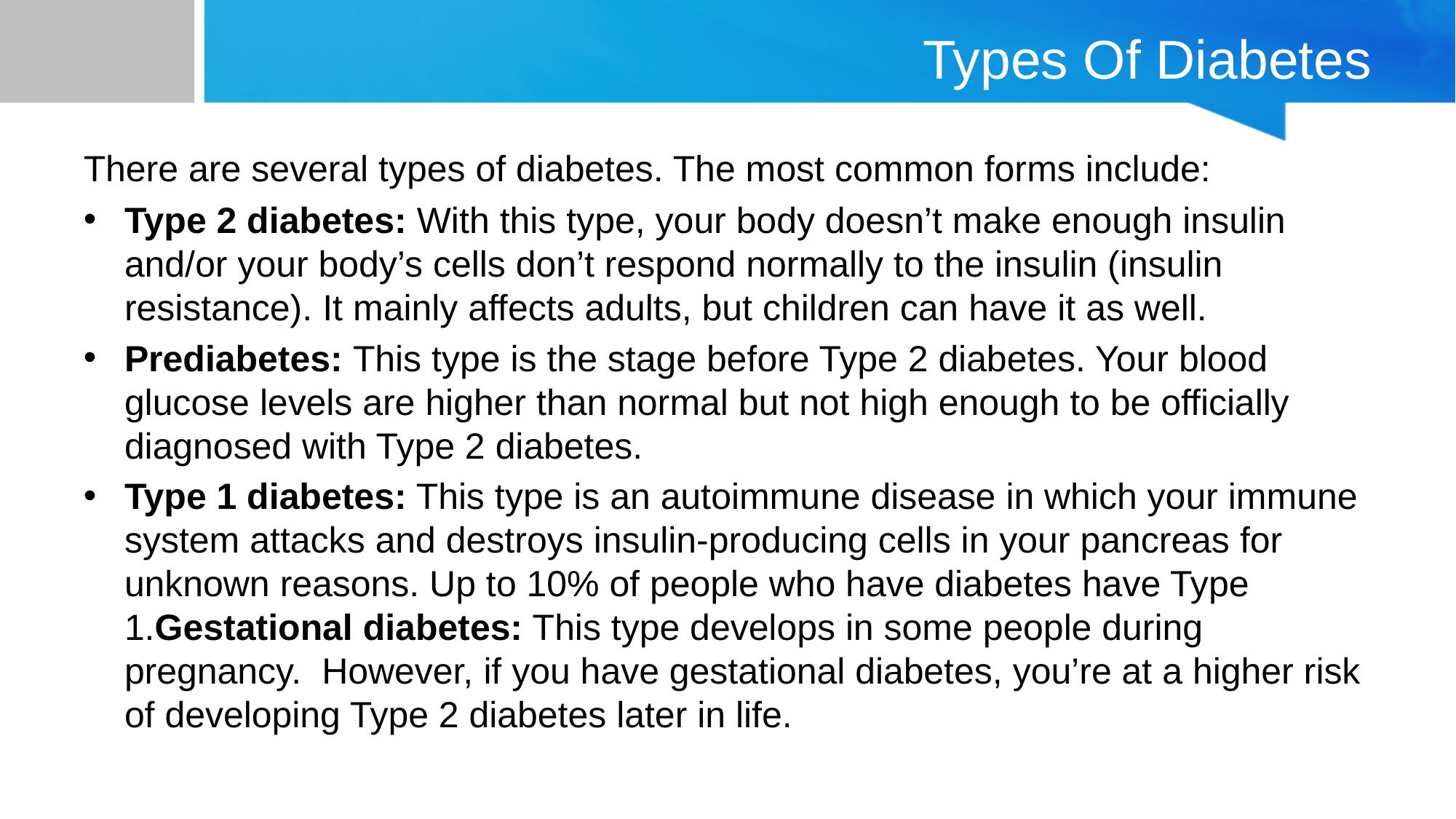

# Types Of Diabetes
There are several types of diabetes. The most common forms include:
Type 2 diabetes: With this type, your body doesn’t make enough insulin and/or your body’s cells don’t respond normally to the insulin (insulin resistance). It mainly affects adults, but children can have it as well.
Prediabetes: This type is the stage before Type 2 diabetes. Your blood glucose levels are higher than normal but not high enough to be officially diagnosed with Type 2 diabetes.
Type 1 diabetes: This type is an autoimmune disease in which your immune system attacks and destroys insulin-producing cells in your pancreas for unknown reasons. Up to 10% of people who have diabetes have Type 1.Gestational diabetes: This type develops in some people during pregnancy.  However, if you have gestational diabetes, you’re at a higher risk of developing Type 2 diabetes later in life.